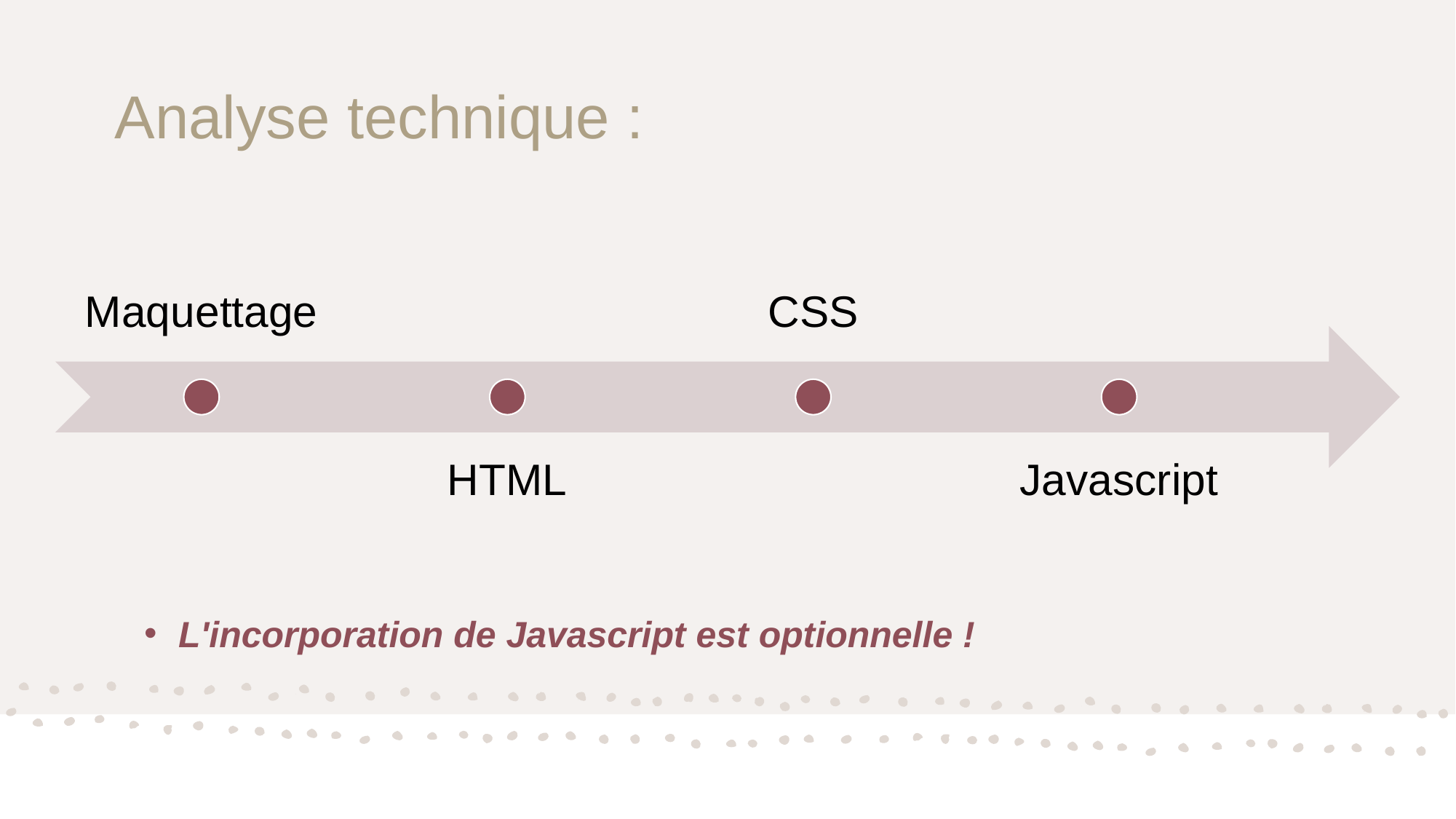

# Analyse technique :

Maquettage
HTML
CSS
Javascript
L'incorporation de Javascript est optionnelle !